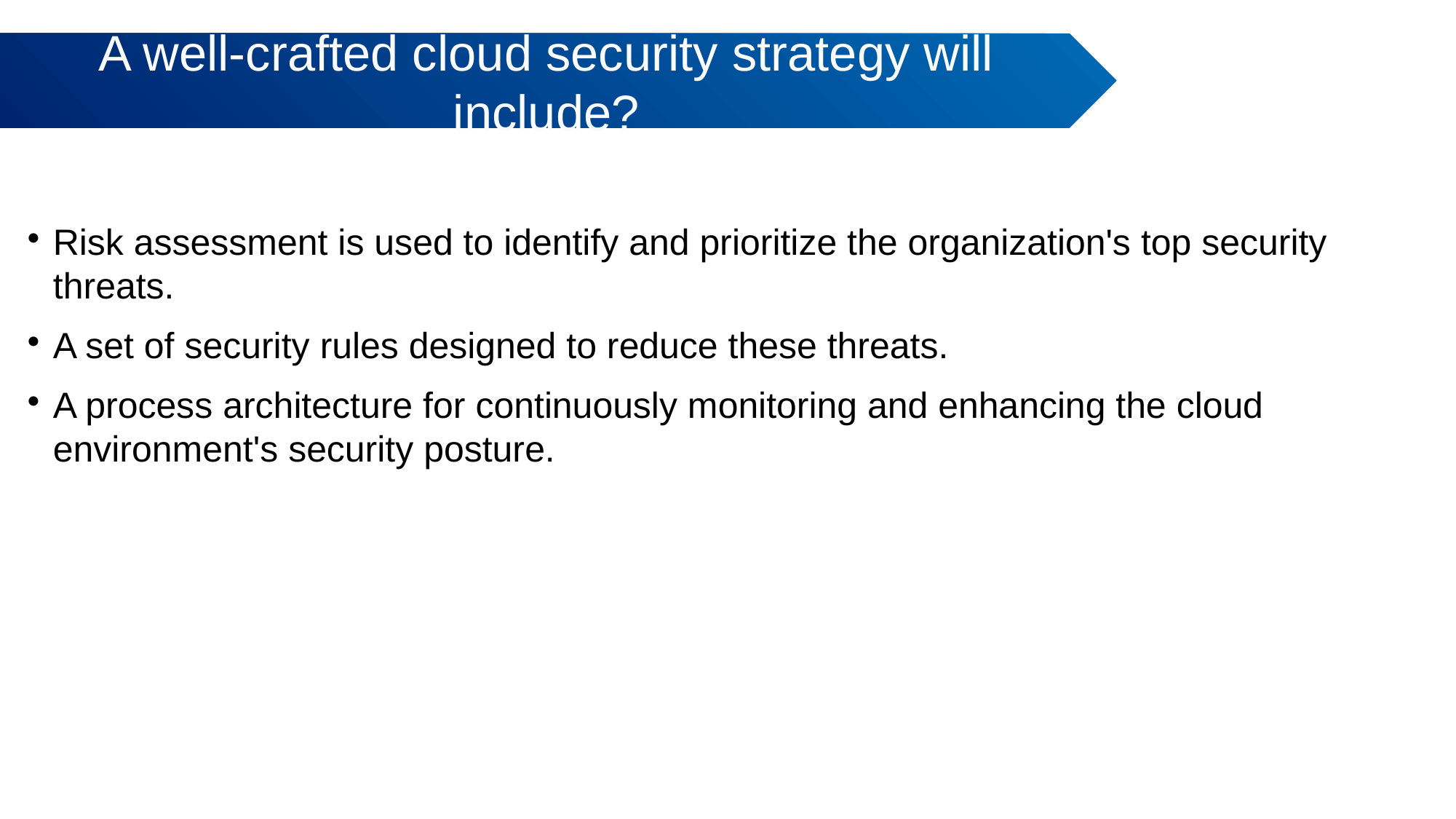

A well-crafted cloud security strategy will include?
# Risk assessment is used to identify and prioritize the organization's top security threats.
A set of security rules designed to reduce these threats.
A process architecture for continuously monitoring and enhancing the cloud environment's security posture.